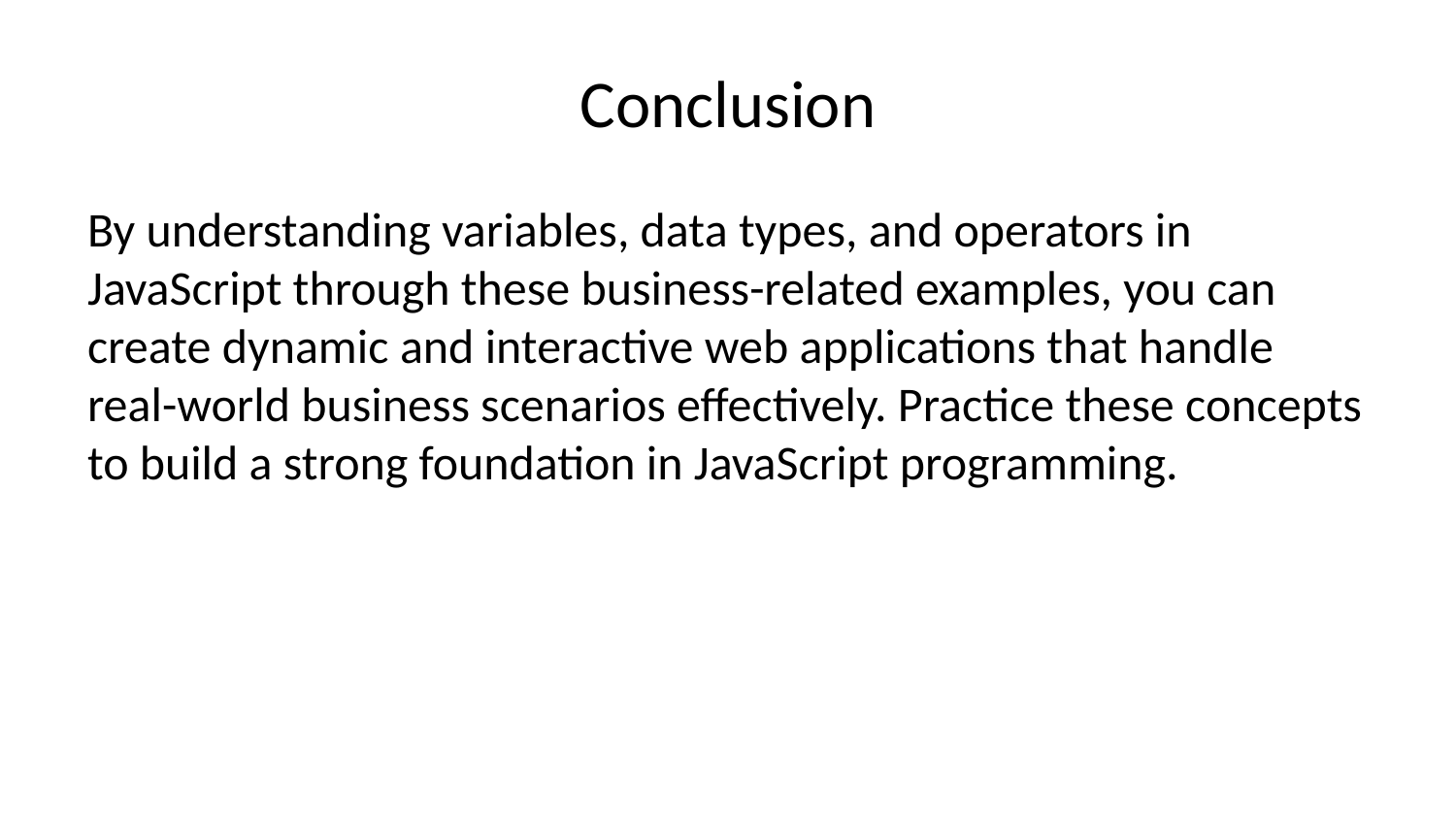

# Conclusion
By understanding variables, data types, and operators in JavaScript through these business-related examples, you can create dynamic and interactive web applications that handle real-world business scenarios effectively. Practice these concepts to build a strong foundation in JavaScript programming.